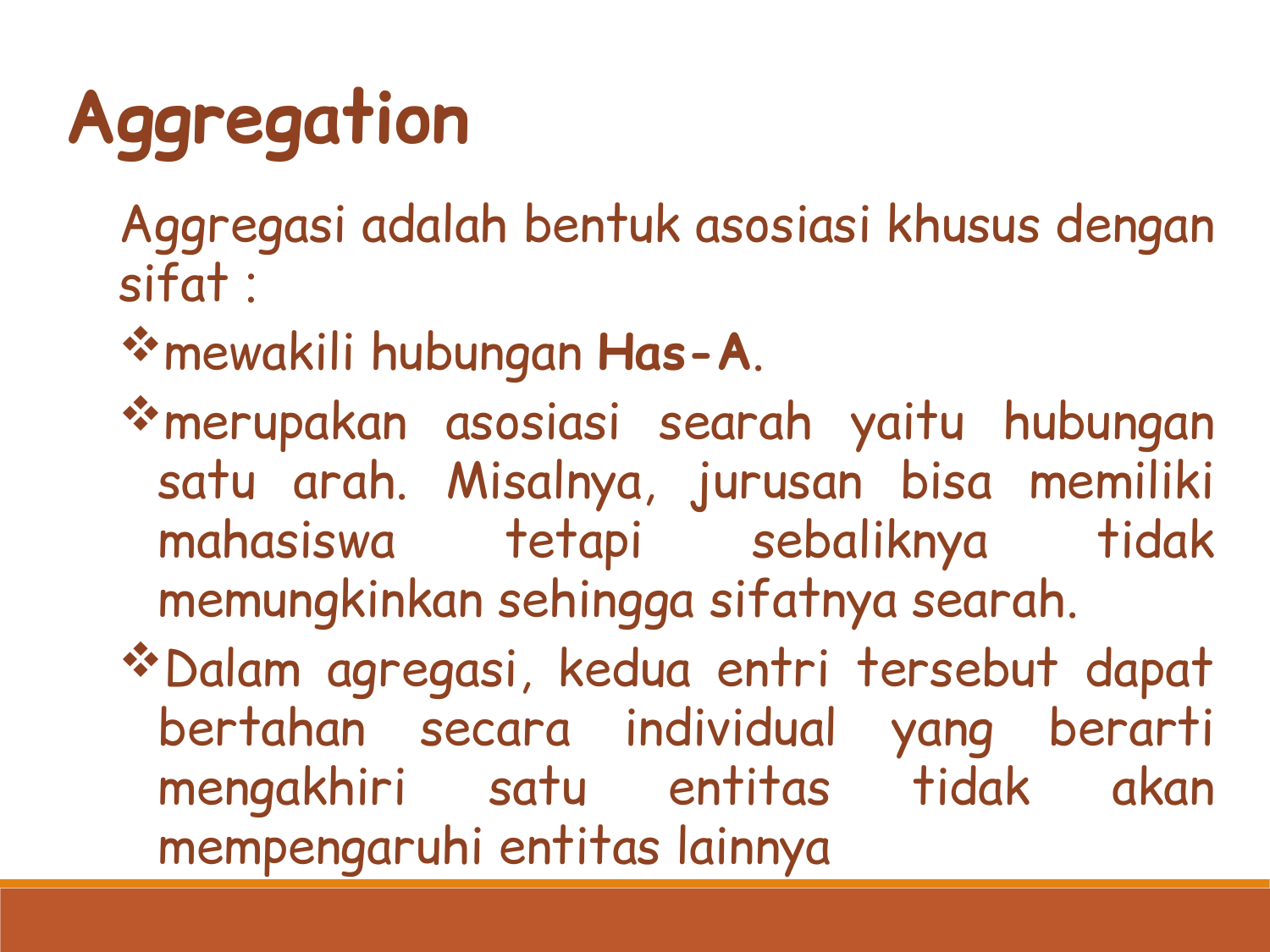

Aggregation
Aggregasi adalah bentuk asosiasi khusus dengan sifat :
mewakili hubungan Has-A.
merupakan asosiasi searah yaitu hubungan satu arah. Misalnya, jurusan bisa memiliki mahasiswa tetapi sebaliknya tidak memungkinkan sehingga sifatnya searah.
Dalam agregasi, kedua entri tersebut dapat bertahan secara individual yang berarti mengakhiri satu entitas tidak akan mempengaruhi entitas lainnya